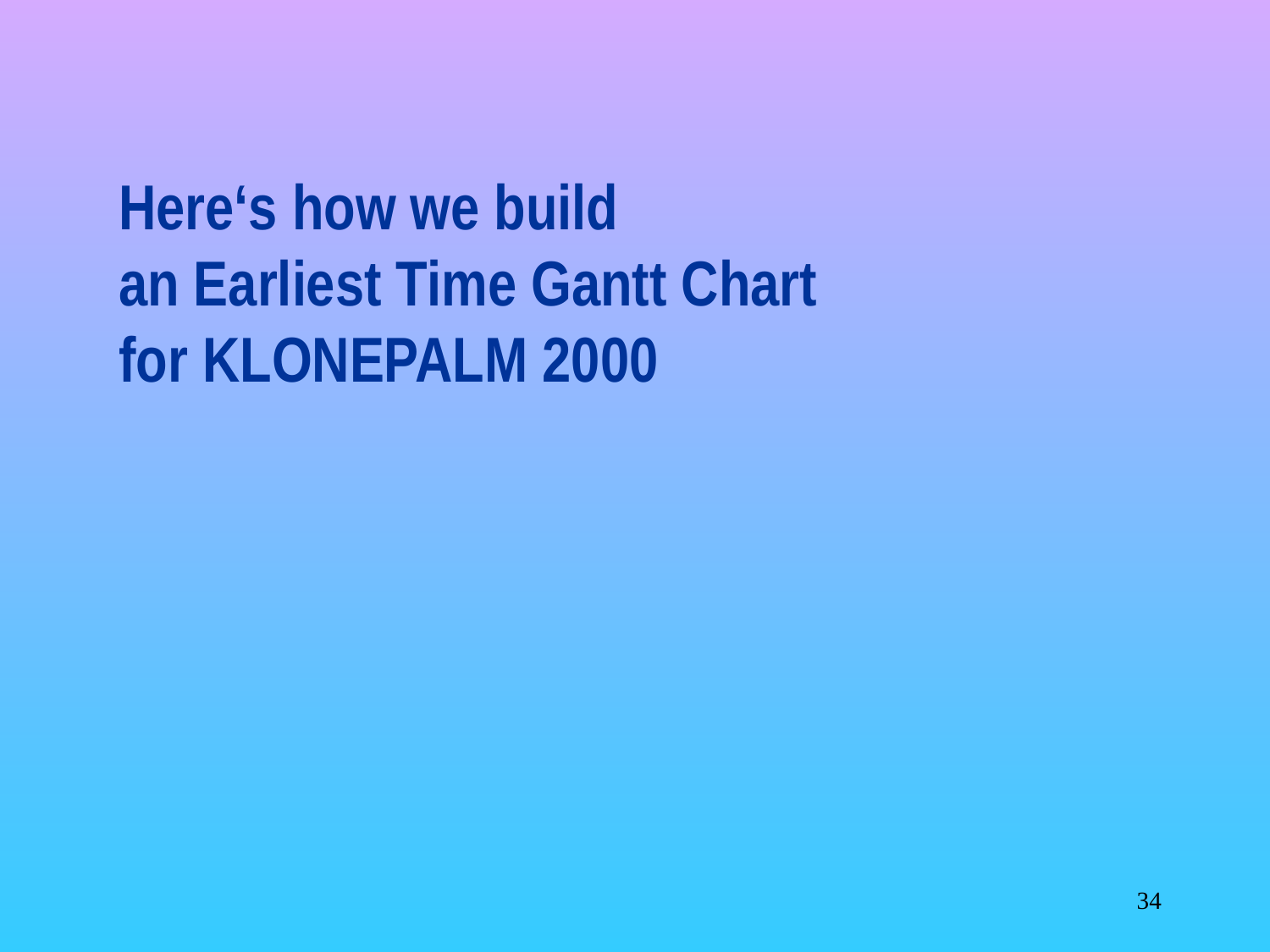

# Here‘s how we build an Earliest Time Gantt Chart for KLONEPALM 2000
34